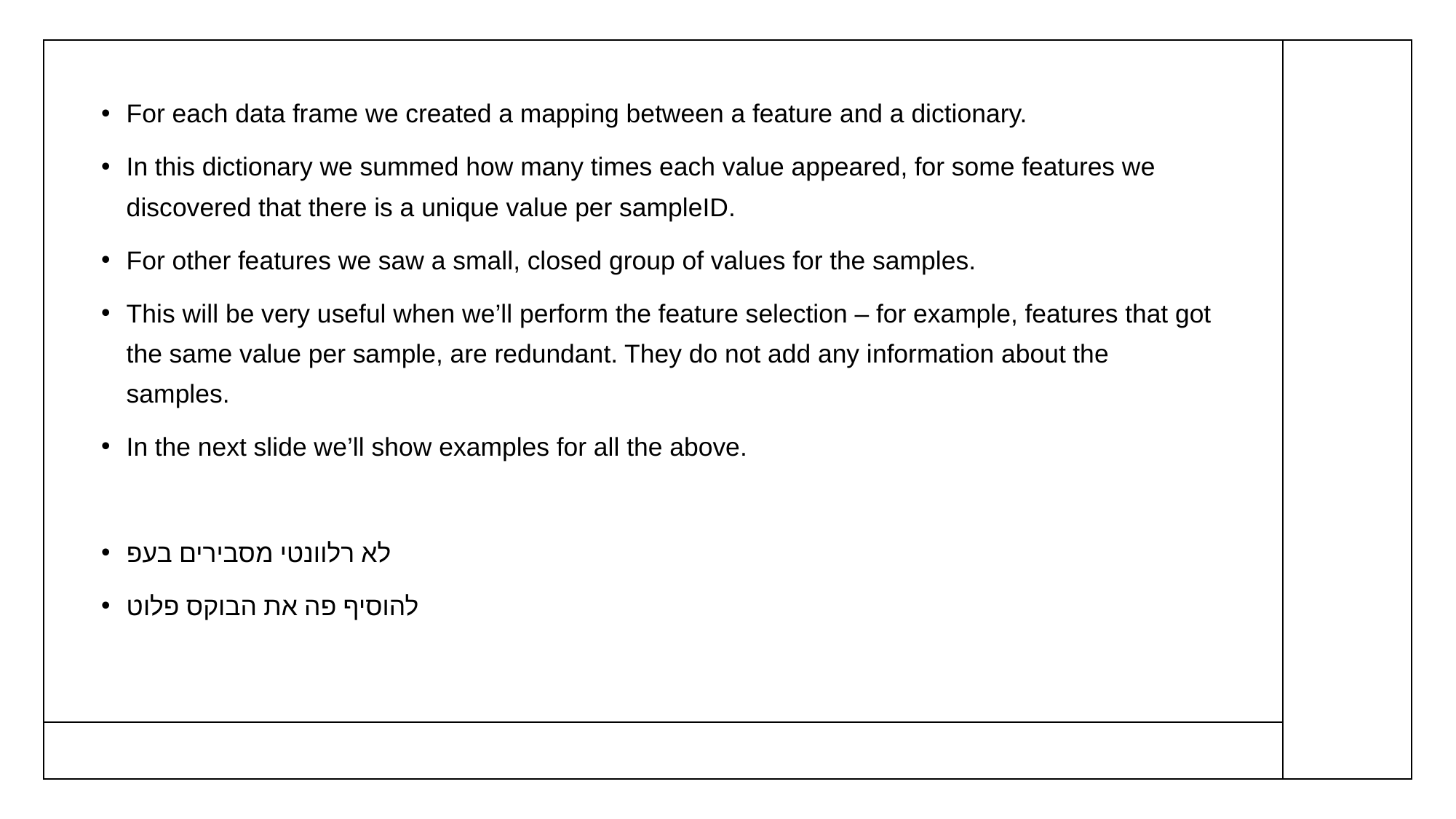

For each data frame we created a mapping between a feature and a dictionary.
In this dictionary we summed how many times each value appeared, for some features we discovered that there is a unique value per sampleID.
For other features we saw a small, closed group of values for the samples.
This will be very useful when we’ll perform the feature selection – for example, features that got the same value per sample, are redundant. They do not add any information about the samples.
In the next slide we’ll show examples for all the above.

לא רלוונטי מסבירים בעפ
להוסיף פה את הבוקס פלוט